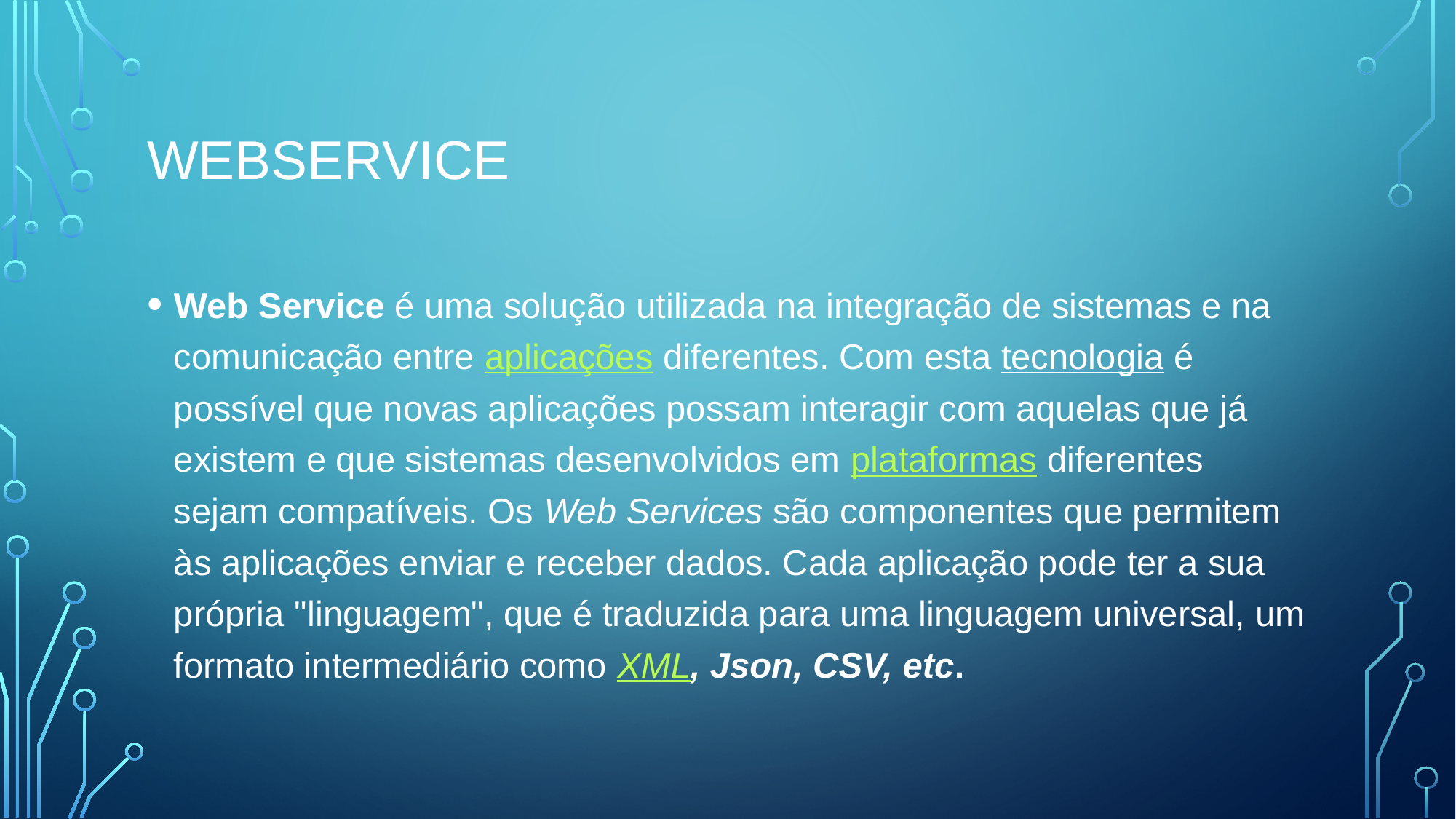

# webservice
Web Service é uma solução utilizada na integração de sistemas e na comunicação entre aplicações diferentes. Com esta tecnologia é possível que novas aplicações possam interagir com aquelas que já existem e que sistemas desenvolvidos em plataformas diferentes sejam compatíveis. Os Web Services são componentes que permitem às aplicações enviar e receber dados. Cada aplicação pode ter a sua própria "linguagem", que é traduzida para uma linguagem universal, um formato intermediário como XML, Json, CSV, etc.